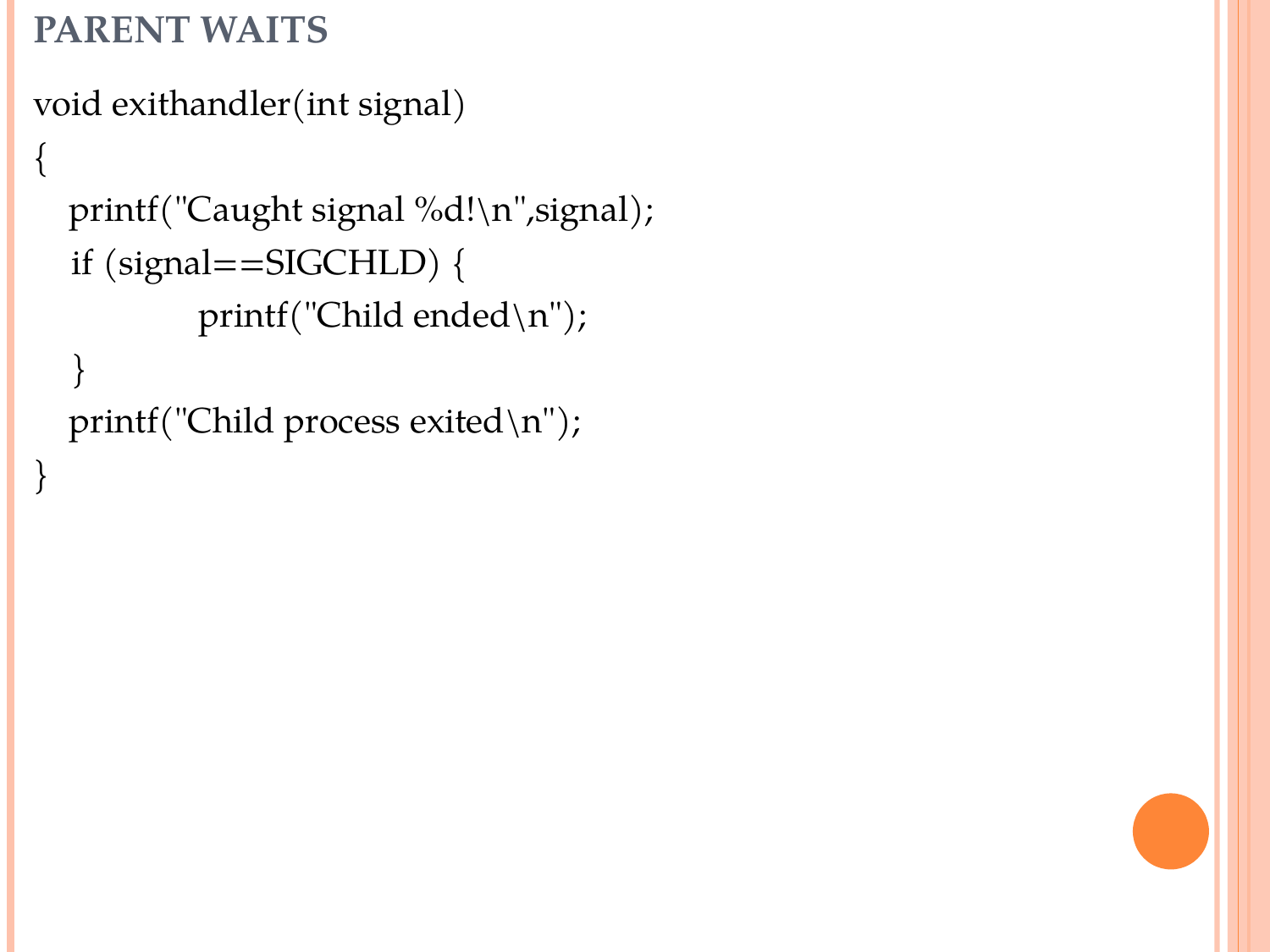

# What happens when the child is killed when the parent waits
void exithandler(int signal)
{
    printf("Caught signal %d!\n",signal);
	if (signal==SIGCHLD) {
		printf("Child ended\n");
	}
    printf("Child process exited\n");
}